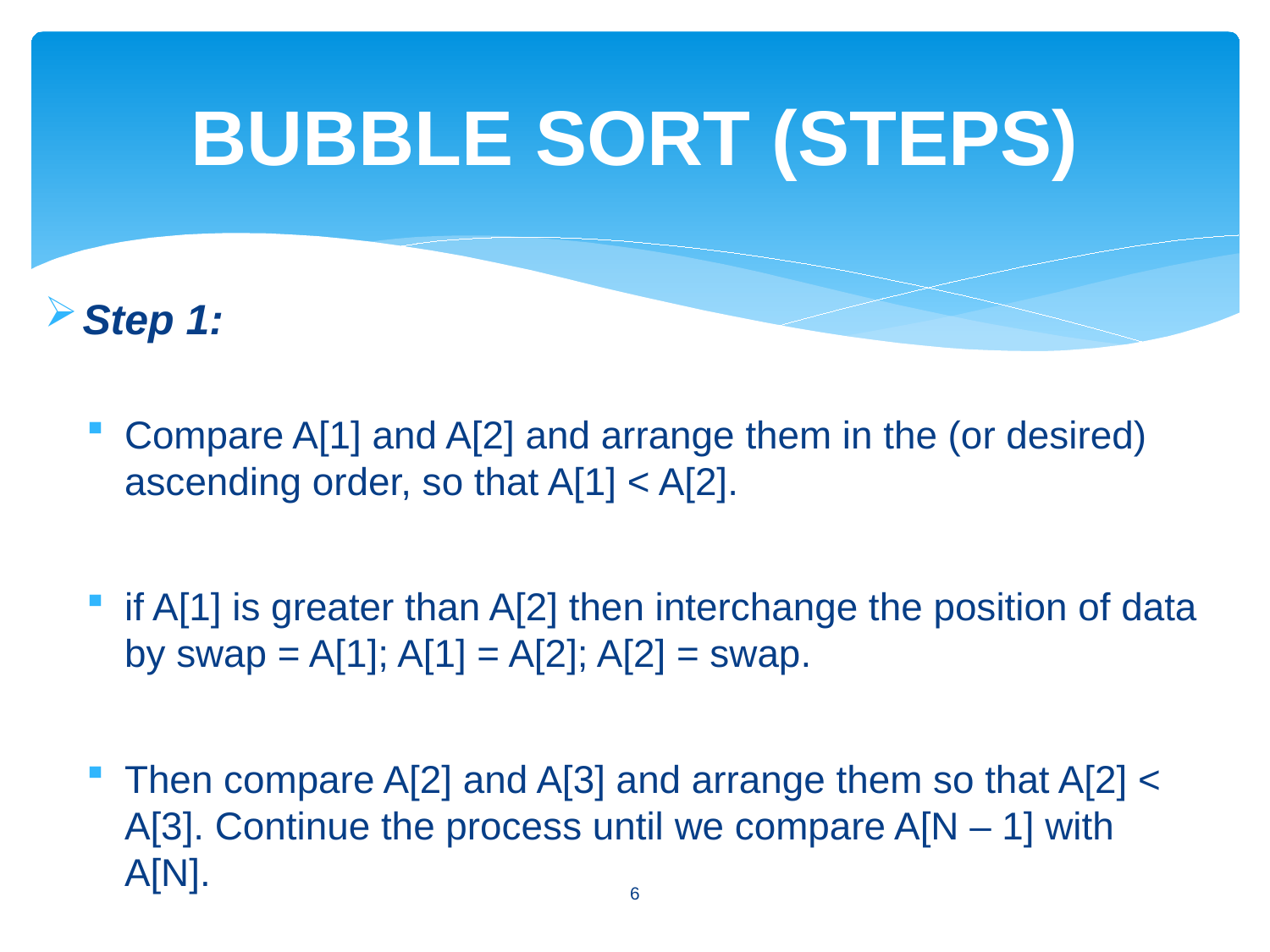

# BUBBLE SORT (STEPS)
Step 1:

Compare A[1] and A[2] and arrange them in the (or desired) ascending order, so that A[1] < A[2].

if A[1] is greater than A[2] then interchange the position of data by swap = A[1]; A[1] = A[2]; A[2] = swap.

Then compare A[2] and A[3] and arrange them so that A[2] < A[3]. Continue the process until we compare A[N – 1] with A[N].
6